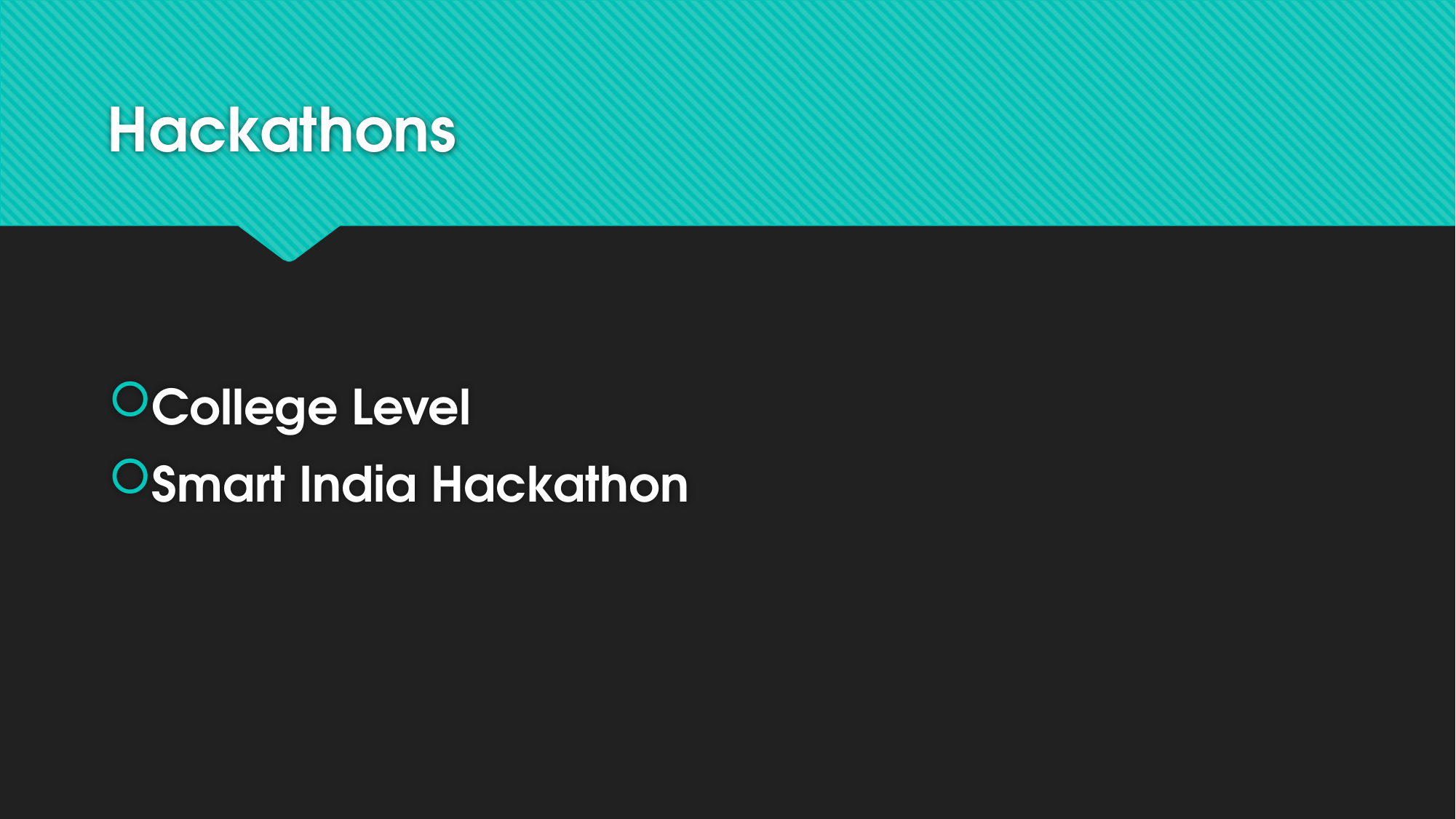

# Hackathons
College Level
Smart India Hackathon